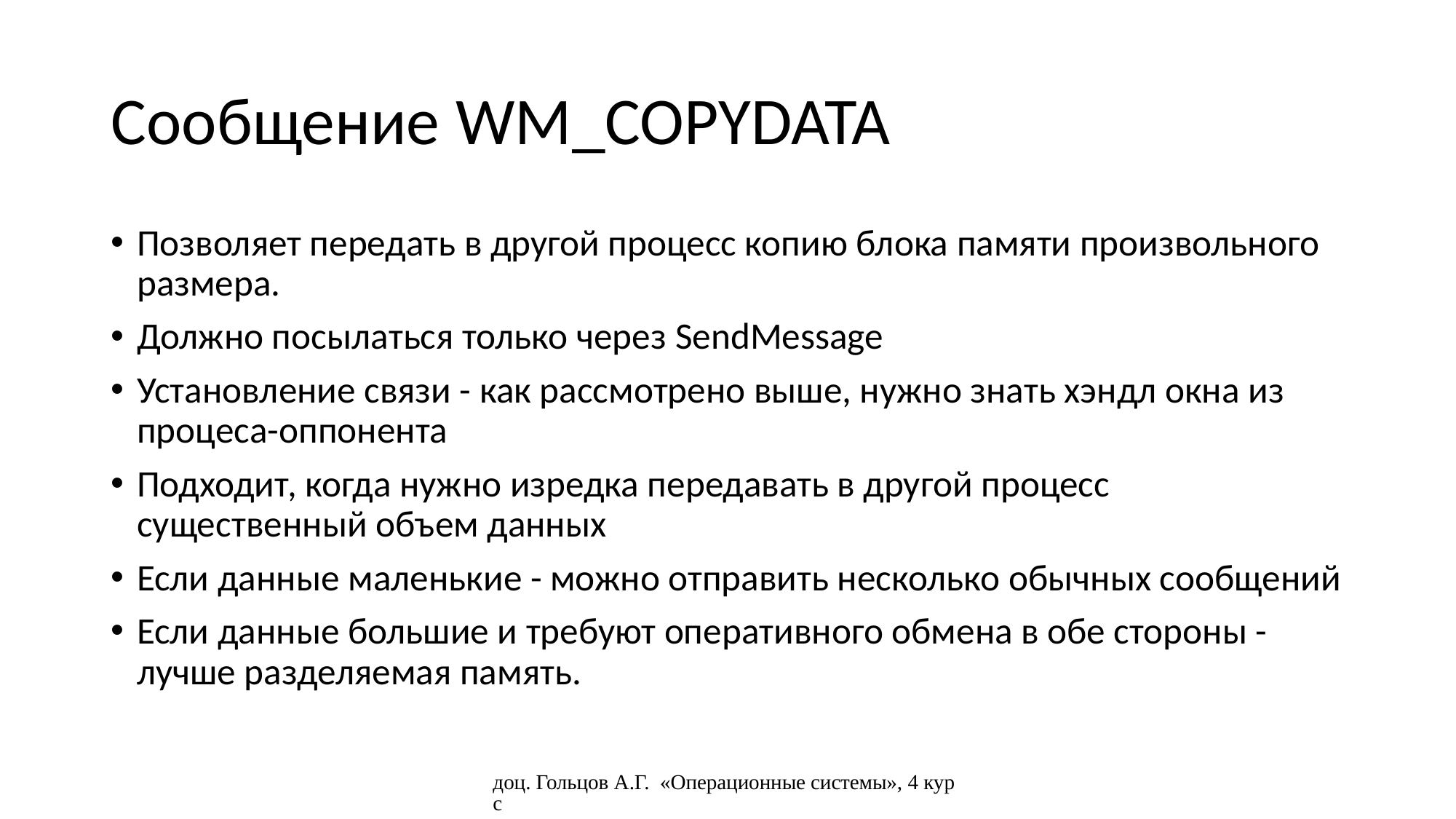

# Сообщение WM_COPYDATA
Позволяет передать в другой процесс копию блока памяти произвольного размера.
Должно посылаться только через SendMessage
Установление связи - как рассмотрено выше, нужно знать хэндл окна из процеса-оппонента
Подходит, когда нужно изредка передавать в другой процесс существенный объем данных
Если данные маленькие - можно отправить несколько обычных сообщений
Если данные большие и требуют оперативного обмена в обе стороны - лучше разделяемая память.
доц. Гольцов А.Г.  «Операционные системы», 4 курс